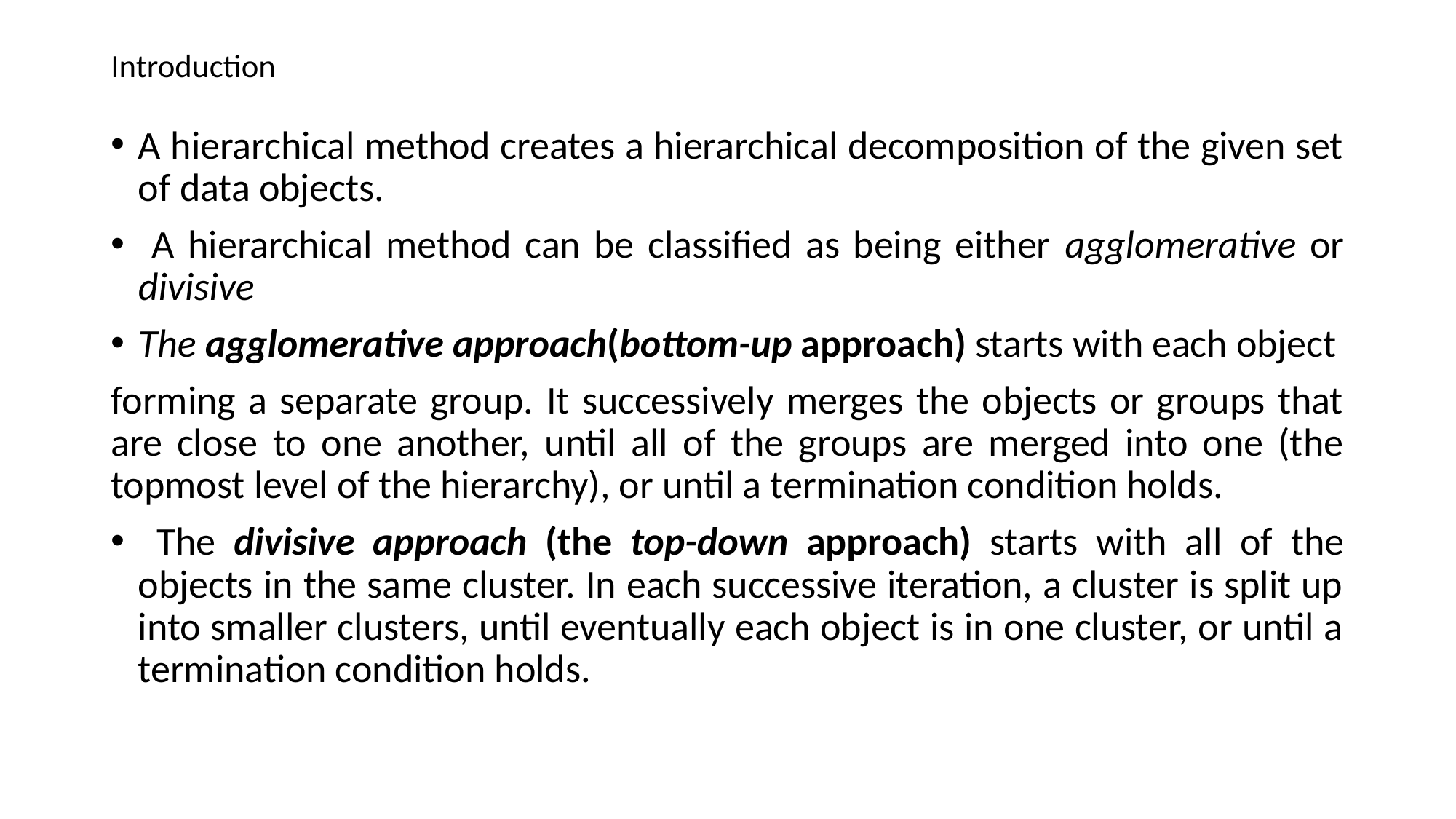

# Introduction
A hierarchical method creates a hierarchical decomposition of the given set of data objects.
 A hierarchical method can be classified as being either agglomerative or divisive
The agglomerative approach(bottom-up approach) starts with each object
forming a separate group. It successively merges the objects or groups that are close to one another, until all of the groups are merged into one (the topmost level of the hierarchy), or until a termination condition holds.
 The divisive approach (the top-down approach) starts with all of the objects in the same cluster. In each successive iteration, a cluster is split up into smaller clusters, until eventually each object is in one cluster, or until a termination condition holds.